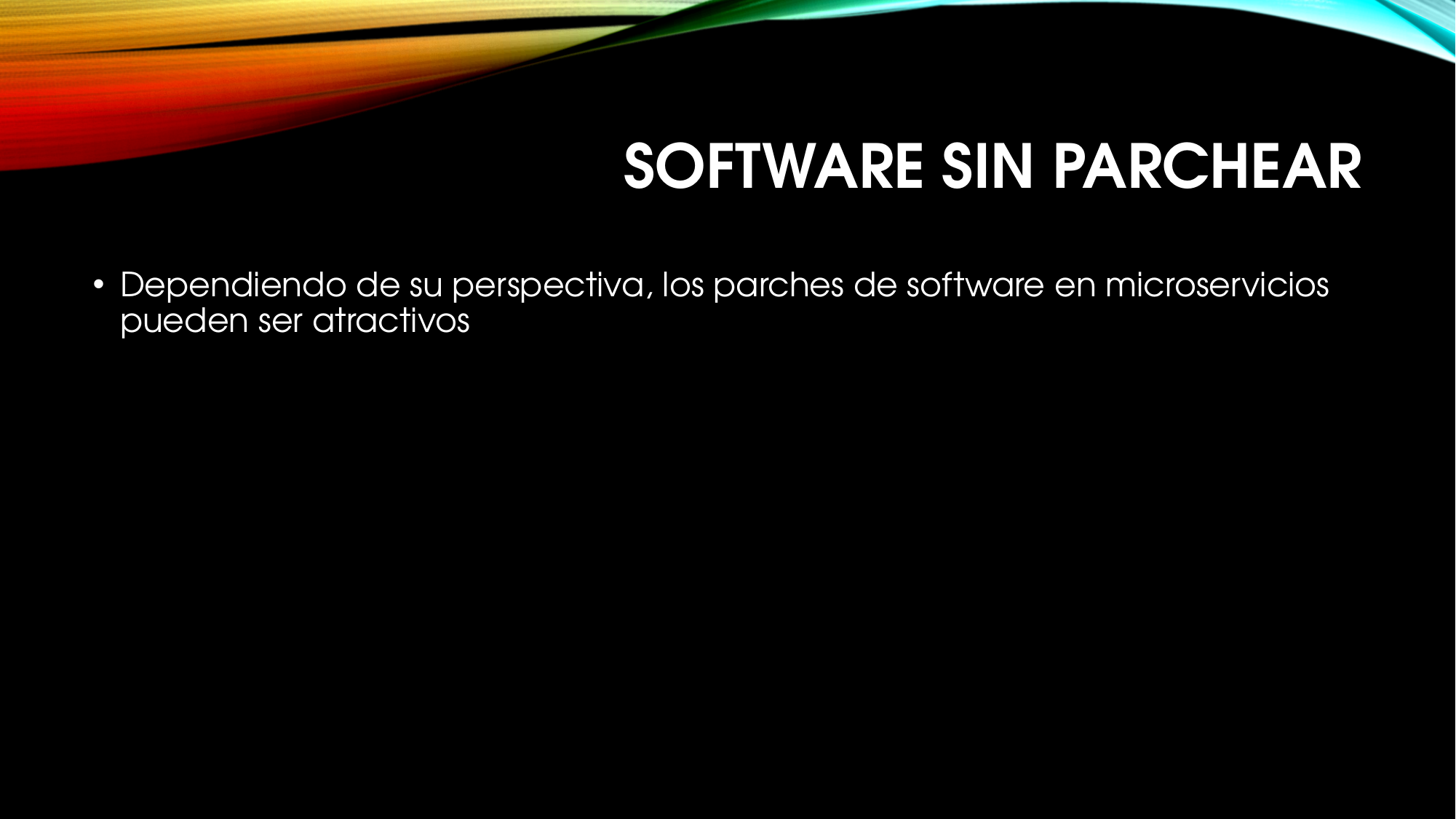

# Software sin parchear
Dependiendo de su perspectiva, los parches de software en microservicios pueden ser atractivos